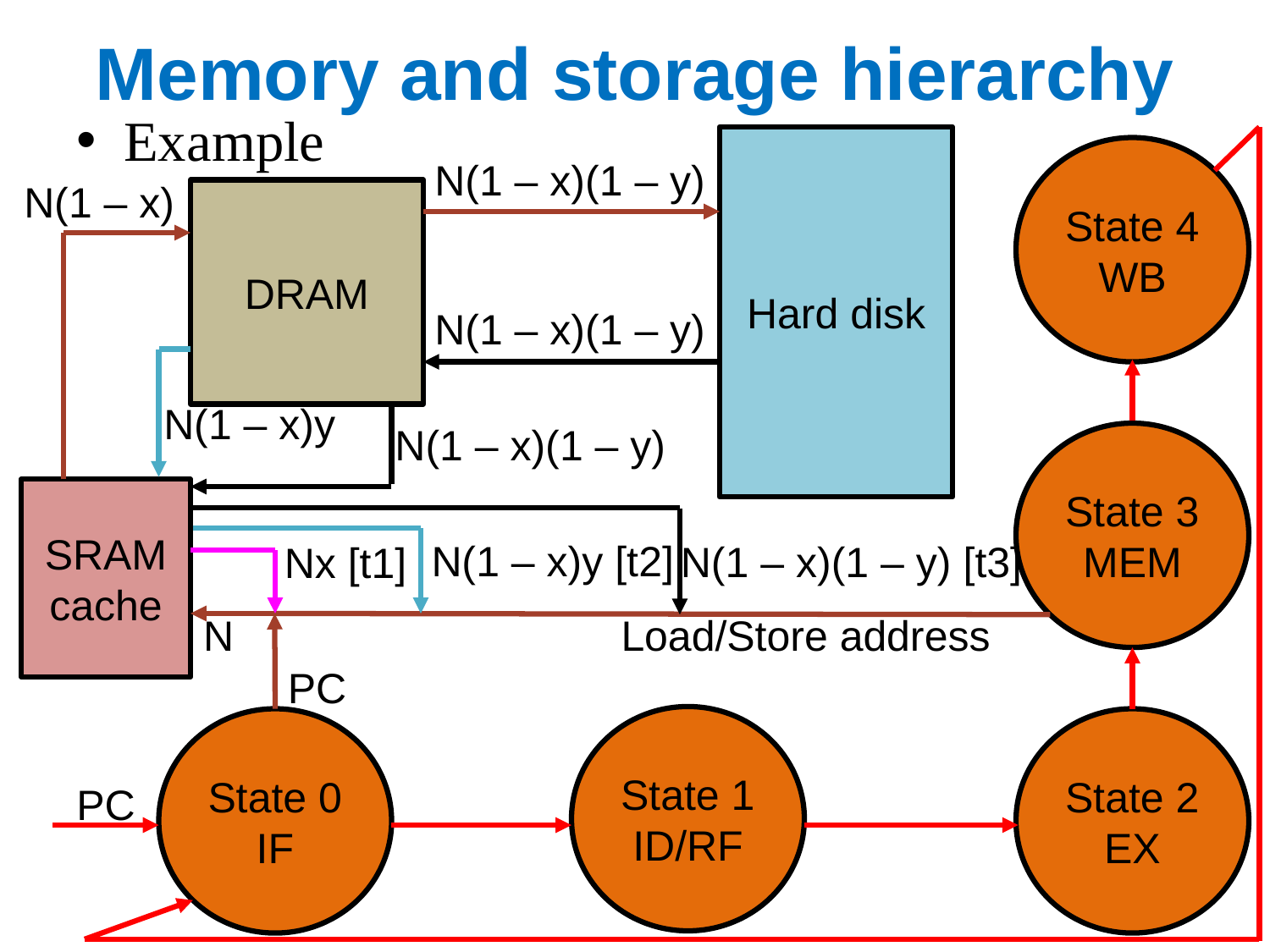

# Memory and storage hierarchy
Example

Hard disk
State 4
WB
N(1 – x)(1 – y)
N(1 – x)
DRAM
N(1 – x)(1 – y)
N(1 – x)y
N(1 – x)(1 – y)
State 3
MEM
SRAM cache
N(1 – x)y [t2]
N(1 – x)(1 – y) [t3]
Nx [t1]
Load/Store address
N
PC
State 1
ID/RF
State 0
IF
State 2
EX
PC
11